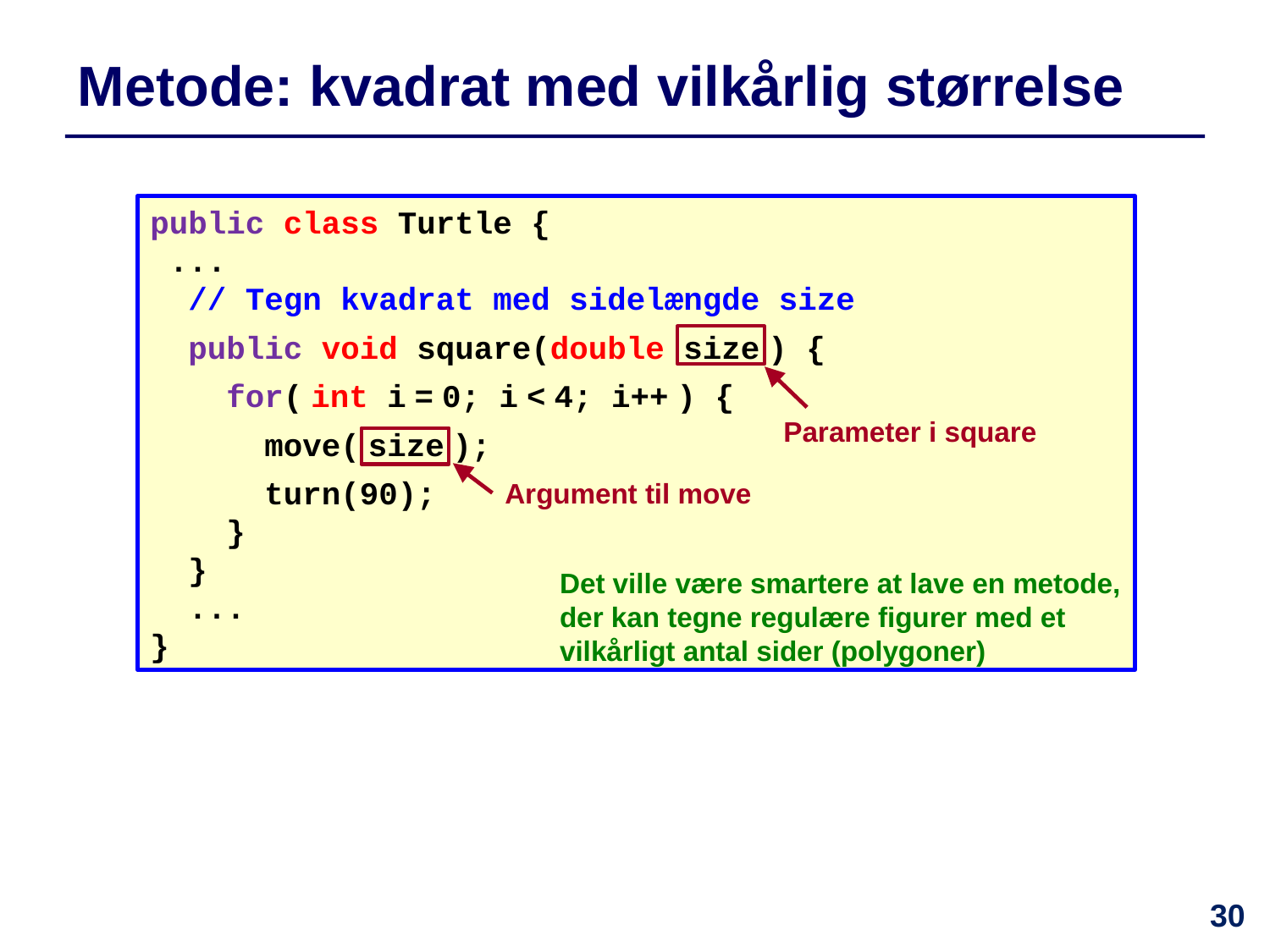

# Metode: kvadrat med vilkårlig størrelse
public class Turtle {
 ...
  // Tegn kvadrat med sidelængde size
  public void square(double size ) {
    for( int i = 0; i < 4; i++ ) {
      move( size );
      turn(90);
    }
  }
  ...
}

Parameter i square

Argument til move
Det ville være smartere at lave en metode, der kan tegne regulære figurer med et vilkårligt antal sider (polygoner)
30